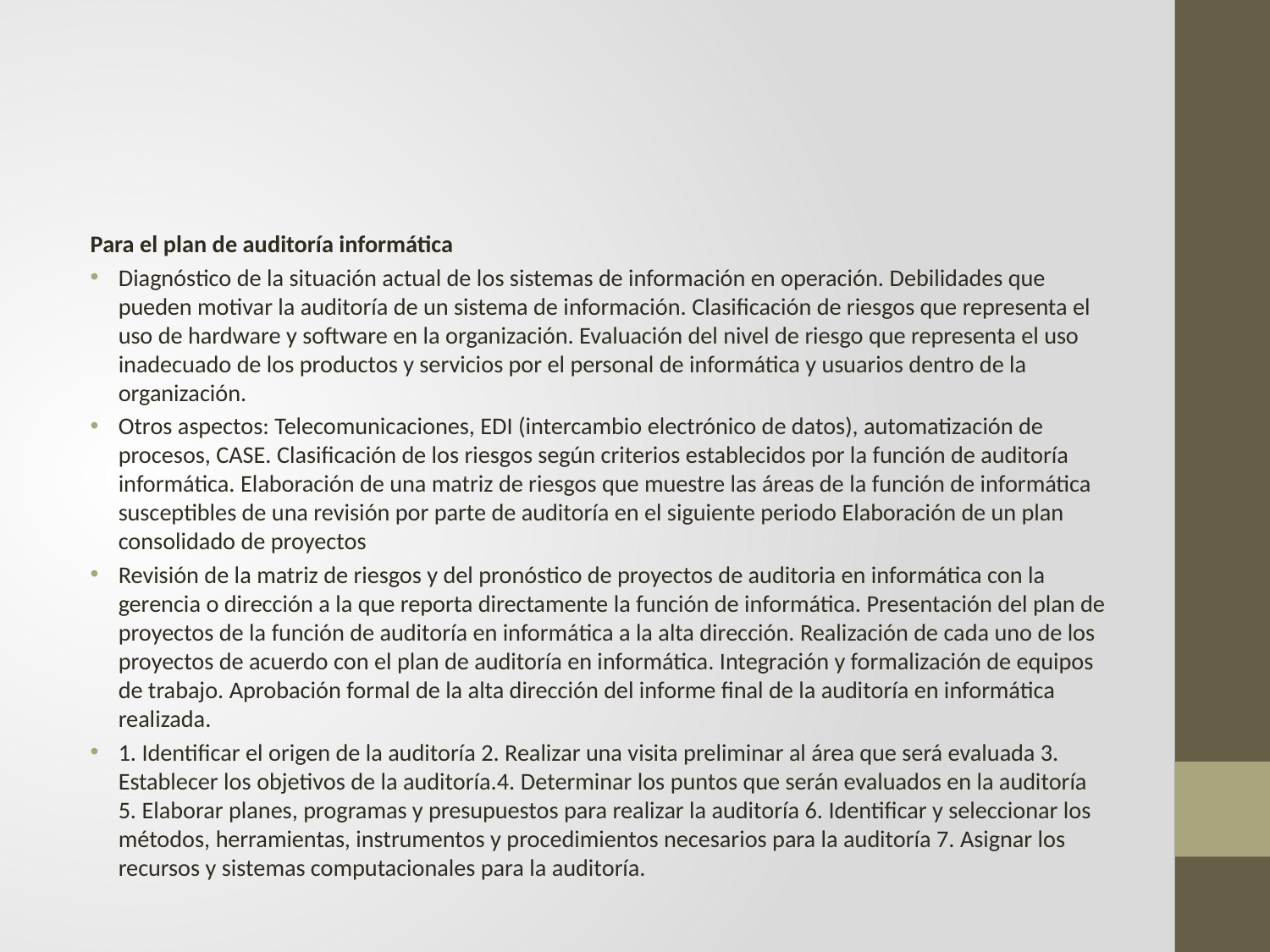

#
Para el plan de auditoría informática
Diagnóstico de la situación actual de los sistemas de información en operación. Debilidades que pueden motivar la auditoría de un sistema de información. Clasificación de riesgos que representa el uso de hardware y software en la organización. Evaluación del nivel de riesgo que representa el uso inadecuado de los productos y servicios por el personal de informática y usuarios dentro de la organización.
Otros aspectos: Telecomunicaciones, EDI (intercambio electrónico de datos), automatización de procesos, CASE. Clasificación de los riesgos según criterios establecidos por la función de auditoría informática. Elaboración de una matriz de riesgos que muestre las áreas de la función de informática susceptibles de una revisión por parte de auditoría en el siguiente periodo Elaboración de un plan consolidado de proyectos
Revisión de la matriz de riesgos y del pronóstico de proyectos de auditoria en informática con la gerencia o dirección a la que reporta directamente la función de informática. Presentación del plan de proyectos de la función de auditoría en informática a la alta dirección. Realización de cada uno de los proyectos de acuerdo con el plan de auditoría en informática. Integración y formalización de equipos de trabajo. Aprobación formal de la alta dirección del informe final de la auditoría en informática realizada.
1. Identificar el origen de la auditoría 2. Realizar una visita preliminar al área que será evaluada 3. Establecer los objetivos de la auditoría.4. Determinar los puntos que serán evaluados en la auditoría 5. Elaborar planes, programas y presupuestos para realizar la auditoría 6. Identificar y seleccionar los métodos, herramientas, instrumentos y procedimientos necesarios para la auditoría 7. Asignar los recursos y sistemas computacionales para la auditoría.